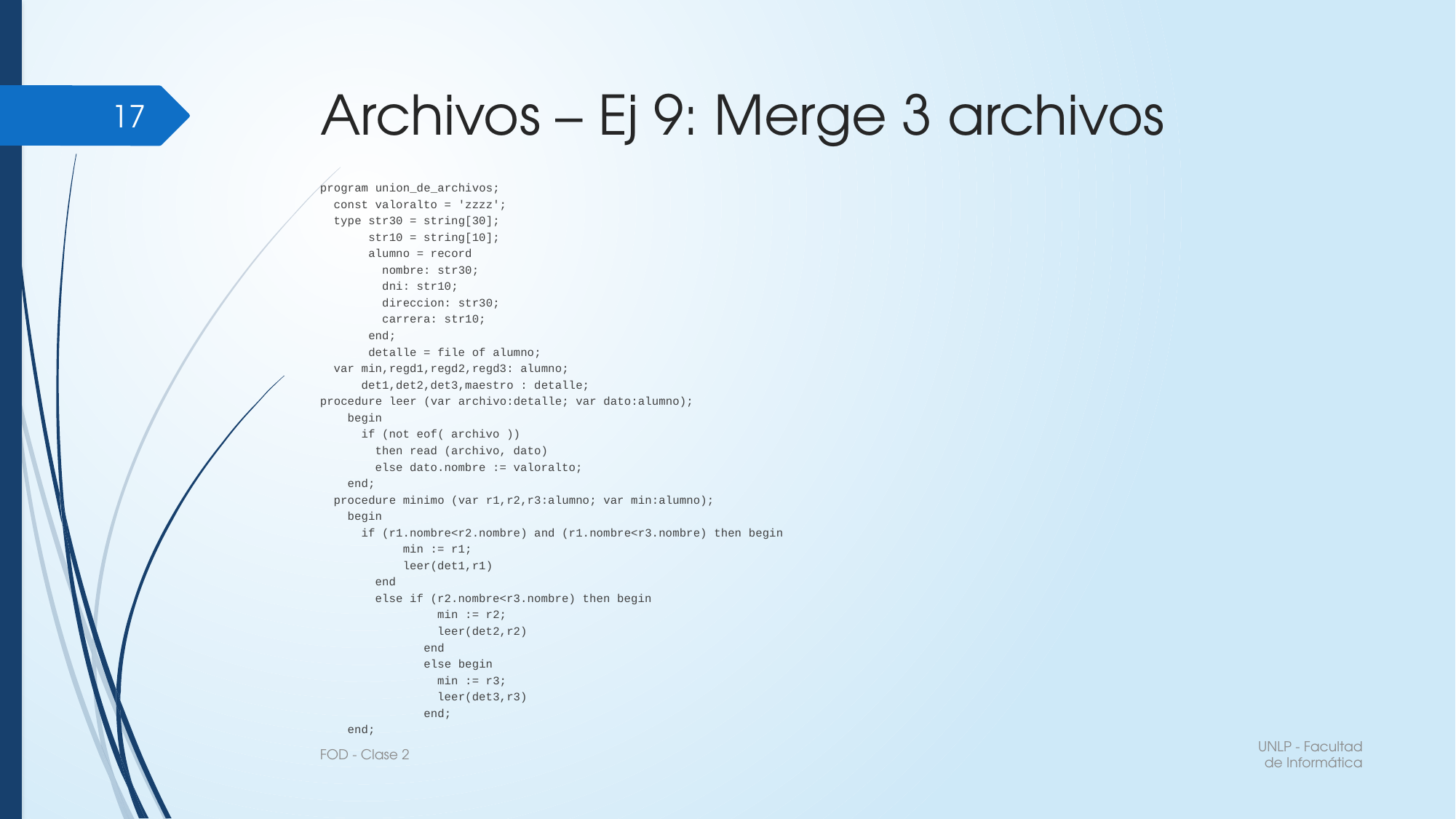

# Archivos – Ej 9: Merge 3 archivos
17
program union_de_archivos;
  const valoralto = 'zzzz';
  type str30 = string[30];
       str10 = string[10];
       alumno = record
         nombre: str30;
         dni: str10;
         direccion: str30;
         carrera: str10;
       end;
       detalle = file of alumno;
  var min,regd1,regd2,regd3: alumno;
      det1,det2,det3,maestro : detalle;
procedure leer (var archivo:detalle; var dato:alumno);
    begin
      if (not eof( archivo ))
        then read (archivo, dato)
        else dato.nombre := valoralto;
    end;
  procedure minimo (var r1,r2,r3:alumno; var min:alumno);
    begin
      if (r1.nombre<r2.nombre) and (r1.nombre<r3.nombre) then begin
            min := r1;
            leer(det1,r1)
        end
        else if (r2.nombre<r3.nombre) then begin
                 min := r2;
                 leer(det2,r2)
               end
               else begin
                 min := r3;
                 leer(det3,r3)
               end;
    end;

UNLP - Facultad de Informática
FOD - Clase 2